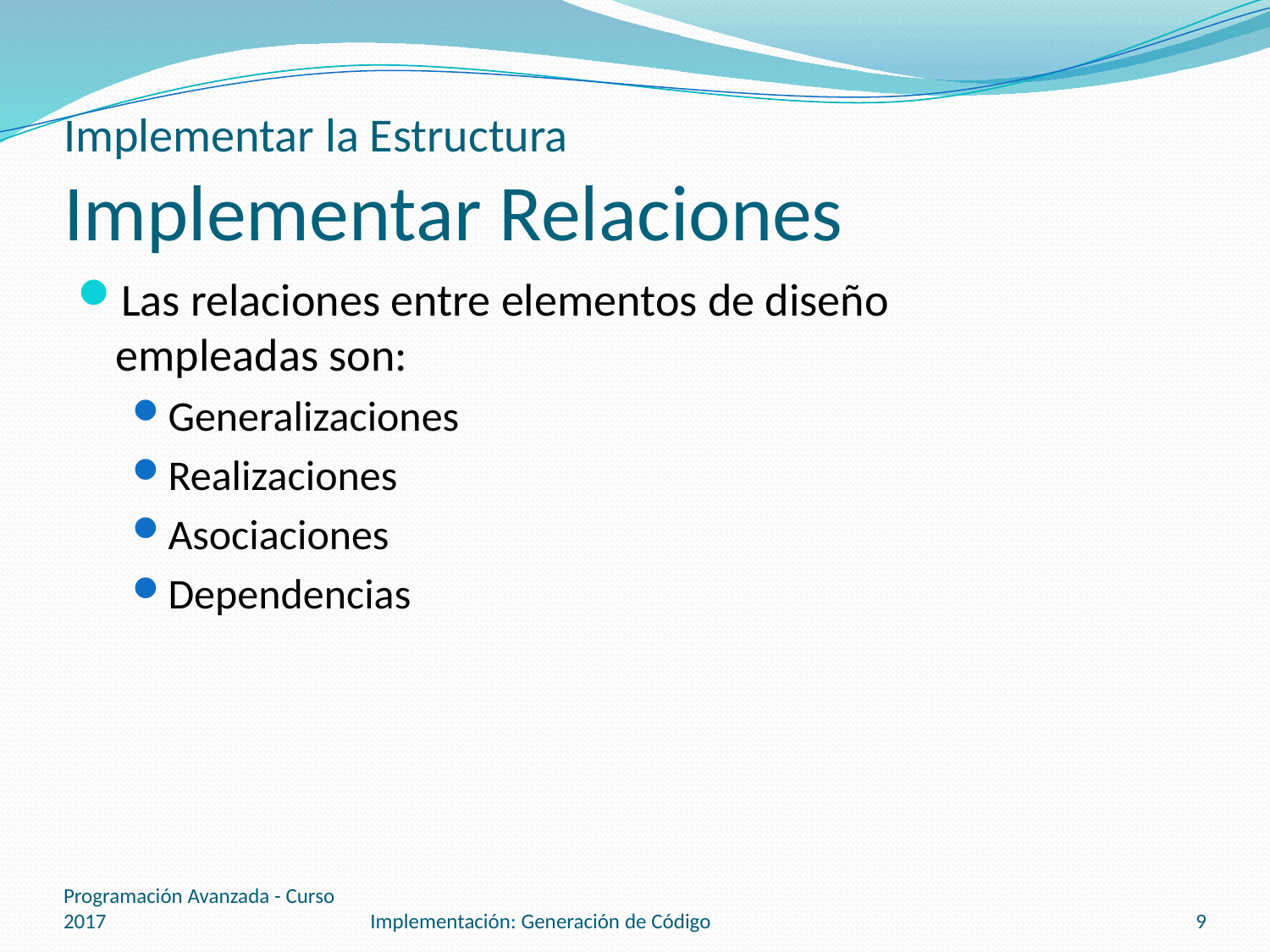

# Implementar la Estructura Implementar Relaciones
Las relaciones entre elementos de diseño empleadas son:
Generalizaciones
Realizaciones
Asociaciones
Dependencias
Programación Avanzada - Curso 2017
Implementación: Generación de Código
9